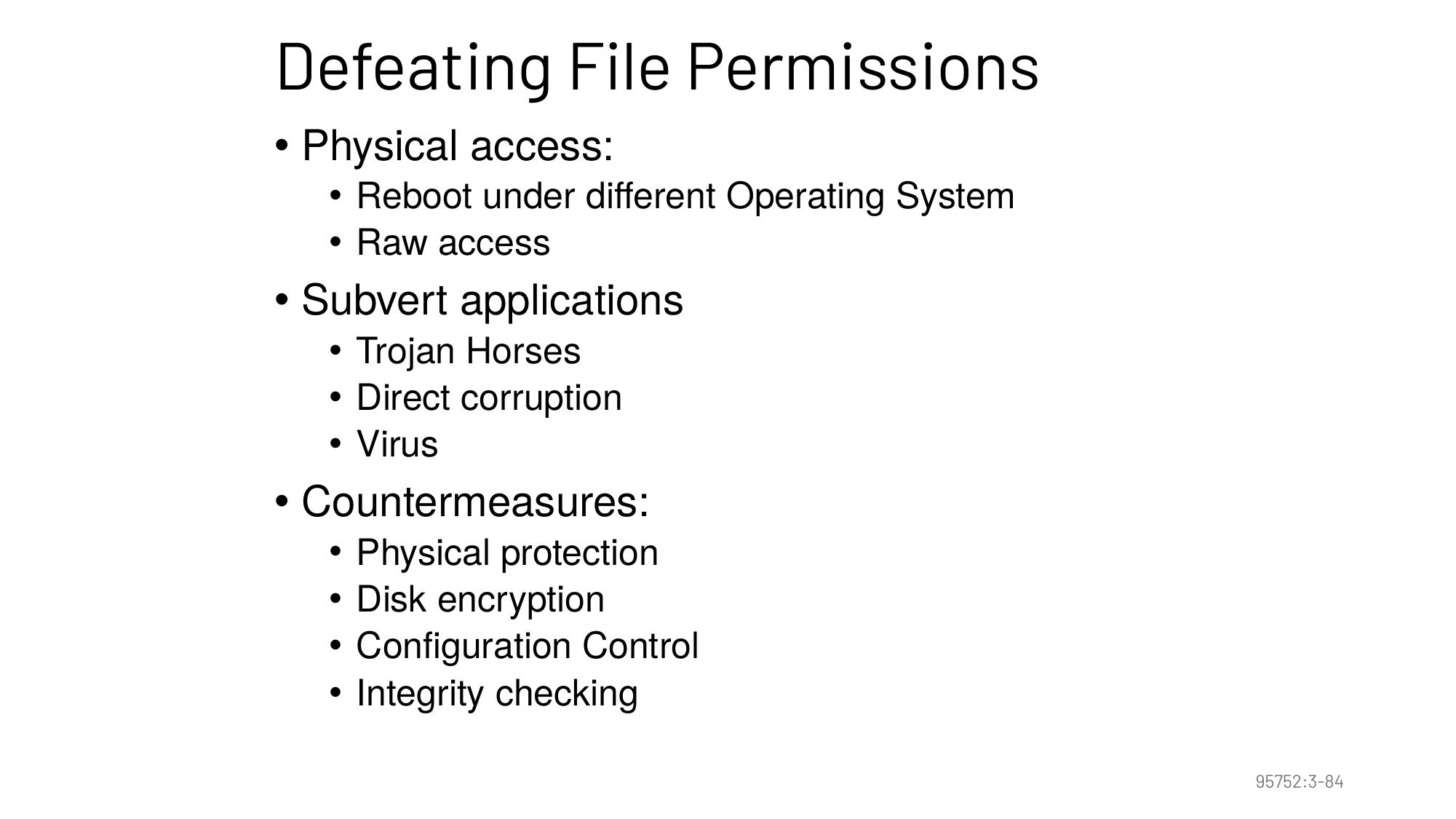

# Defeating File Permissions
Physical access:
Reboot under different Operating System
Raw access
Subvert applications
Trojan Horses
Direct corruption
Virus
Countermeasures:
Physical protection
Disk encryption
Configuration Control
Integrity checking

95752:3-84